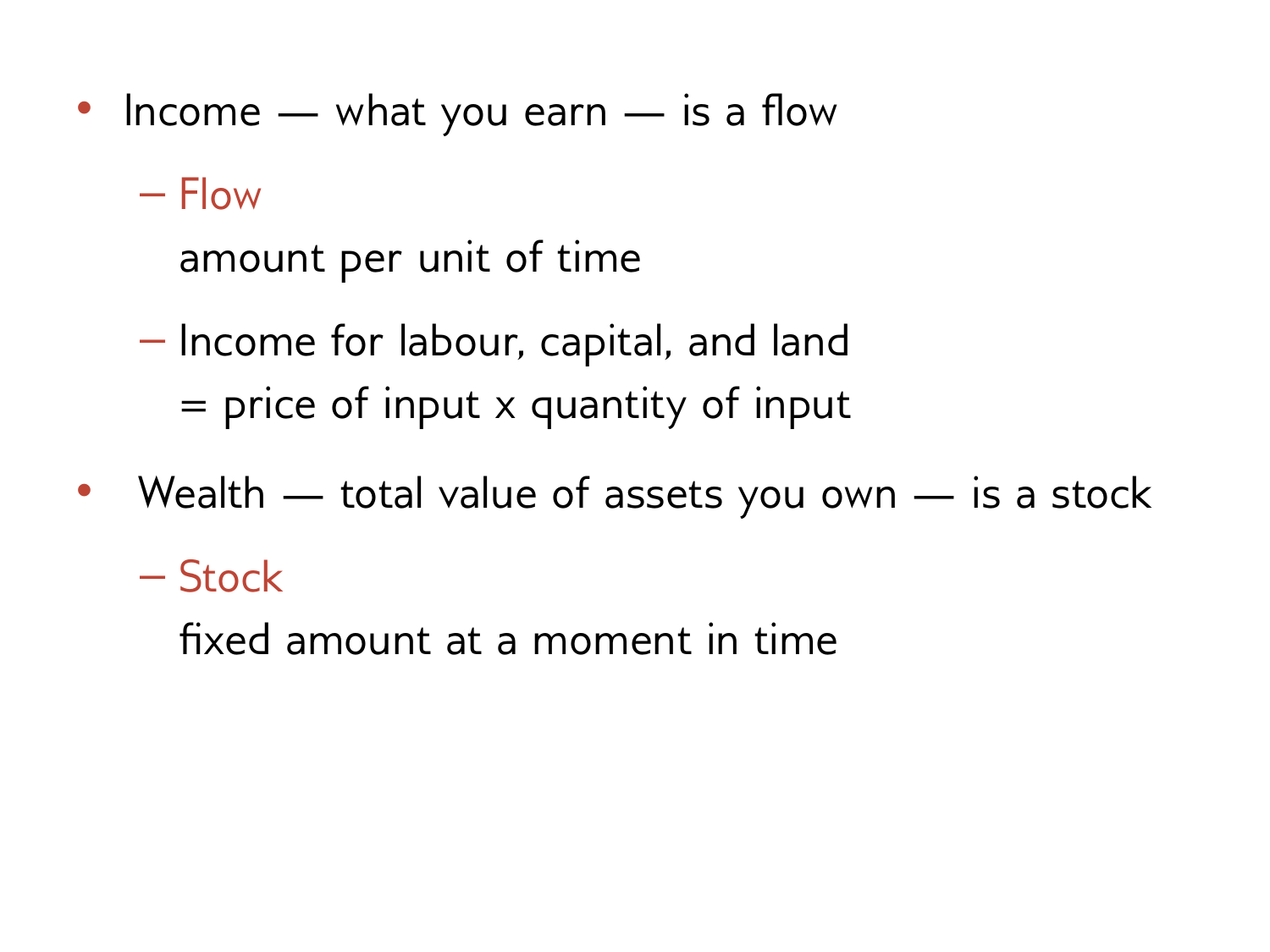

Income — what you earn — is a flow
Flow
amount per unit of time
Income for labour, capital, and land
= price of input x quantity of input
 Wealth — total value of assets you own — is a stock
Stock
fixed amount at a moment in time